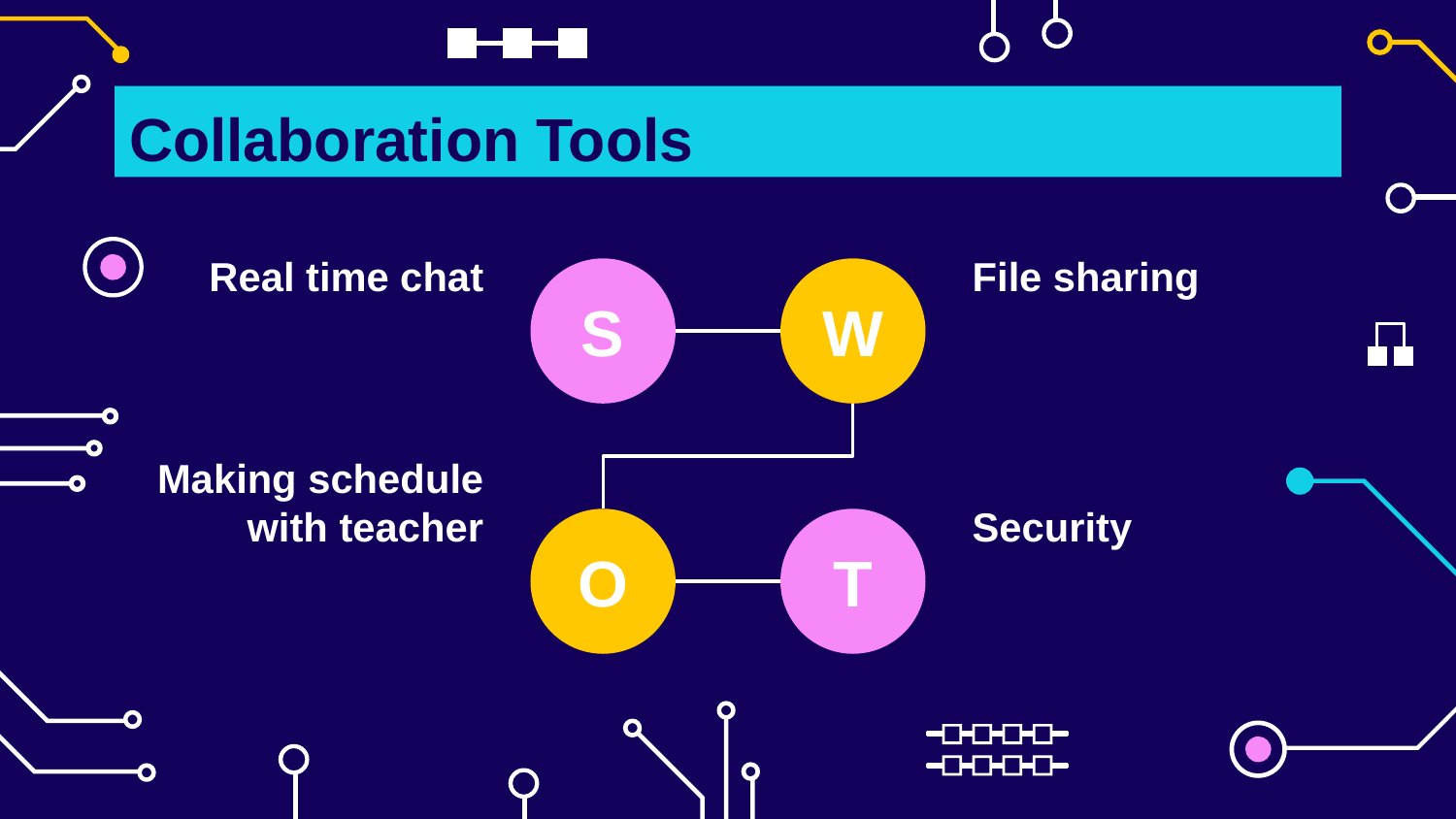

# Collaboration Tools
Real time chat
File sharing
S
W

Making schedule with teacher
Security
O
T